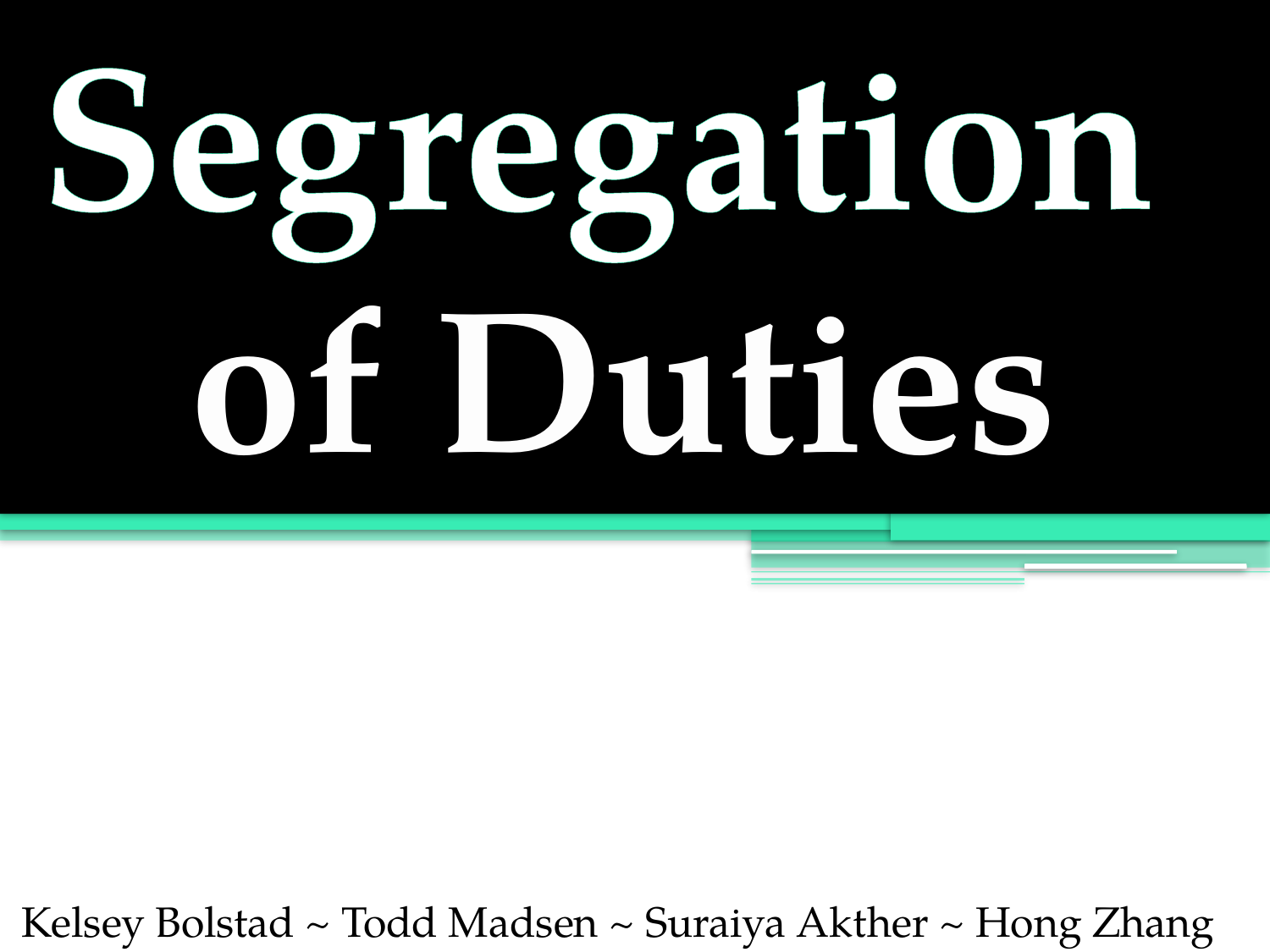

Segregation
of Duties
Kelsey Bolstad ~ Todd Madsen ~ Suraiya Akther ~ Hong Zhang